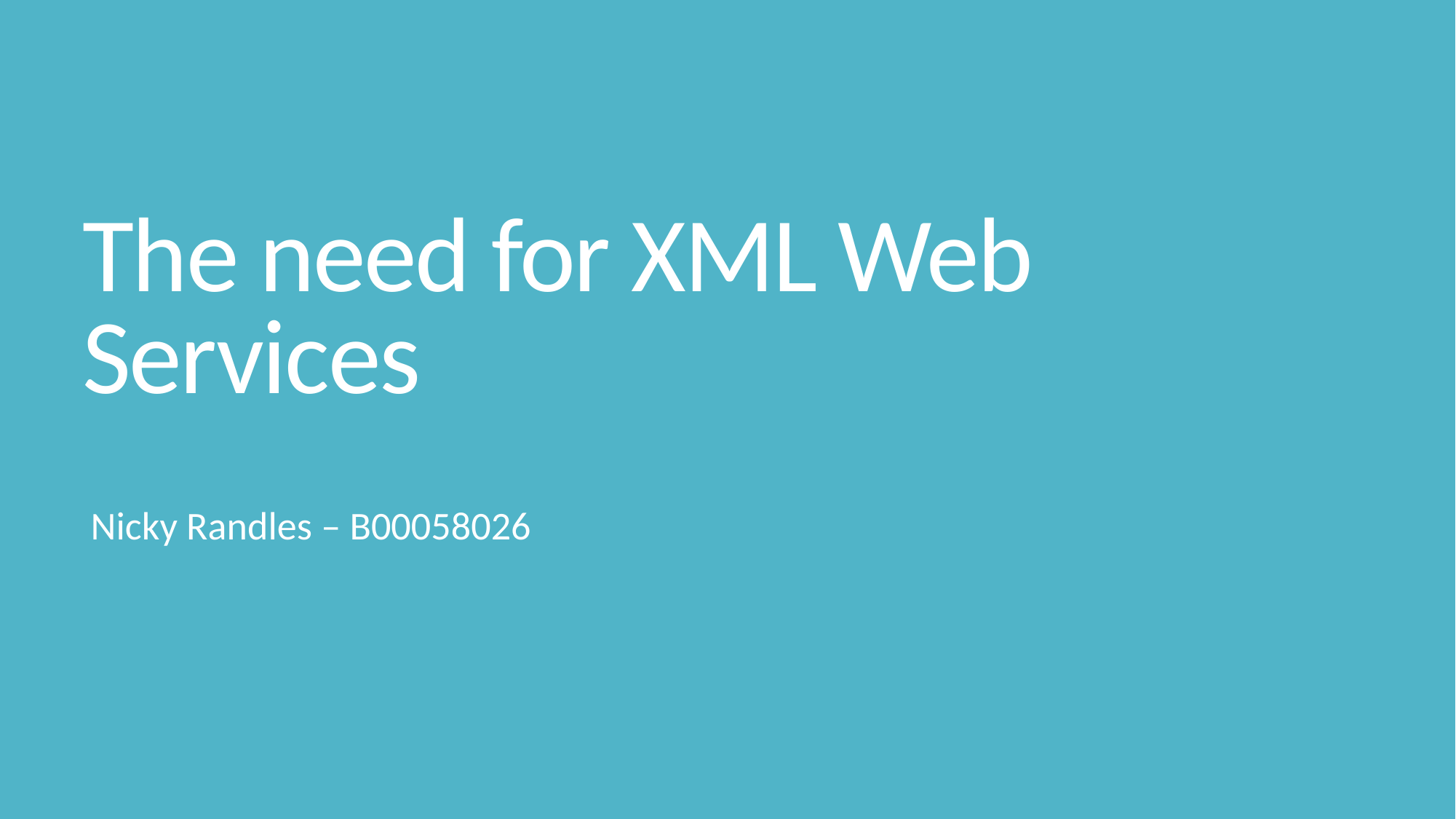

# The need for XML Web Services
Nicky Randles – B00058026